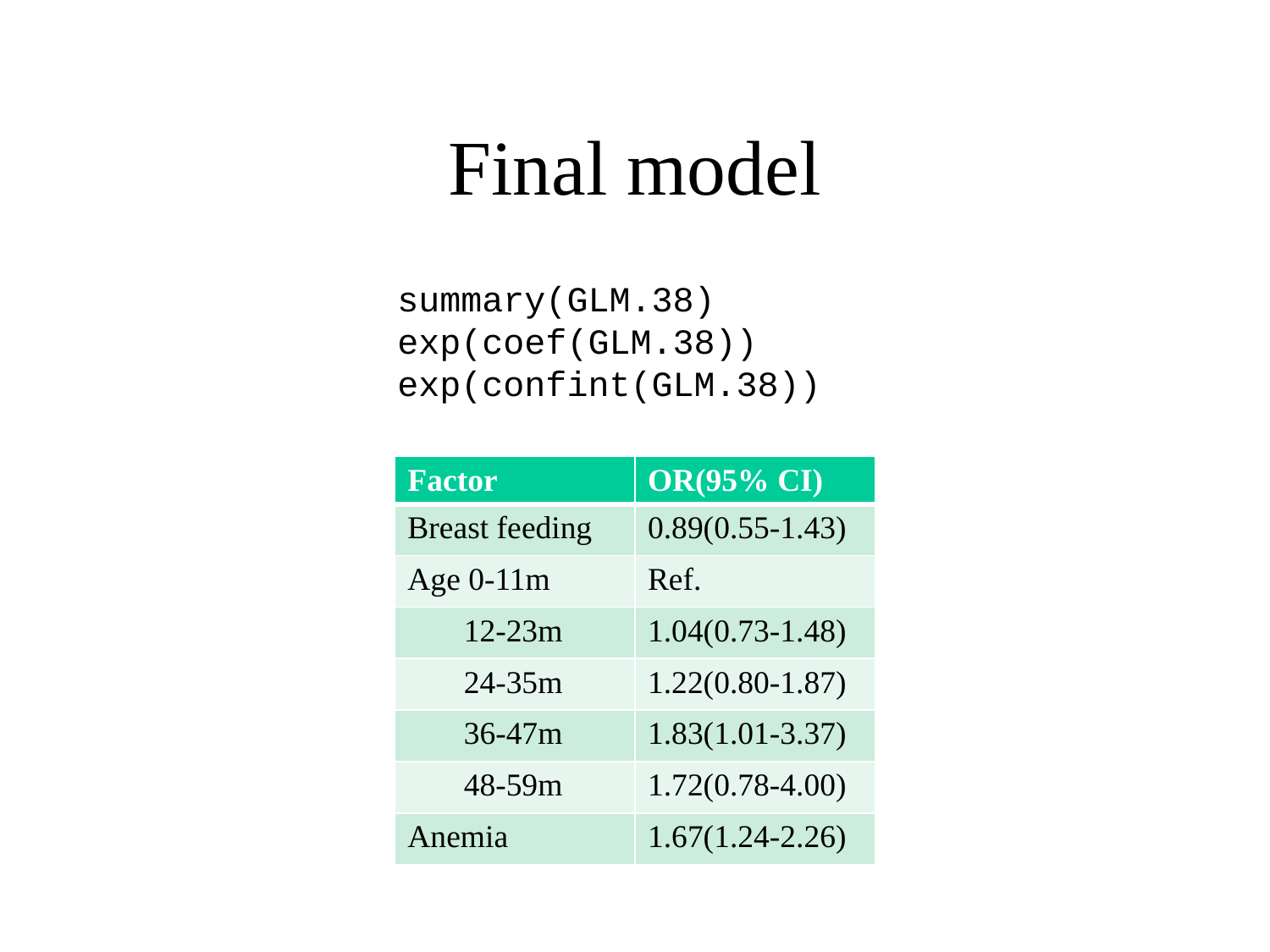

# Final model
summary(GLM.38)
exp(coef(GLM.38))
exp(confint(GLM.38))
| Factor | OR(95% CI) |
| --- | --- |
| Breast feeding | 0.89(0.55-1.43) |
| Age 0-11m | Ref. |
| 12-23m | 1.04(0.73-1.48) |
| 24-35m | 1.22(0.80-1.87) |
| 36-47m | 1.83(1.01-3.37) |
| 48-59m | 1.72(0.78-4.00) |
| Anemia | 1.67(1.24-2.26) |